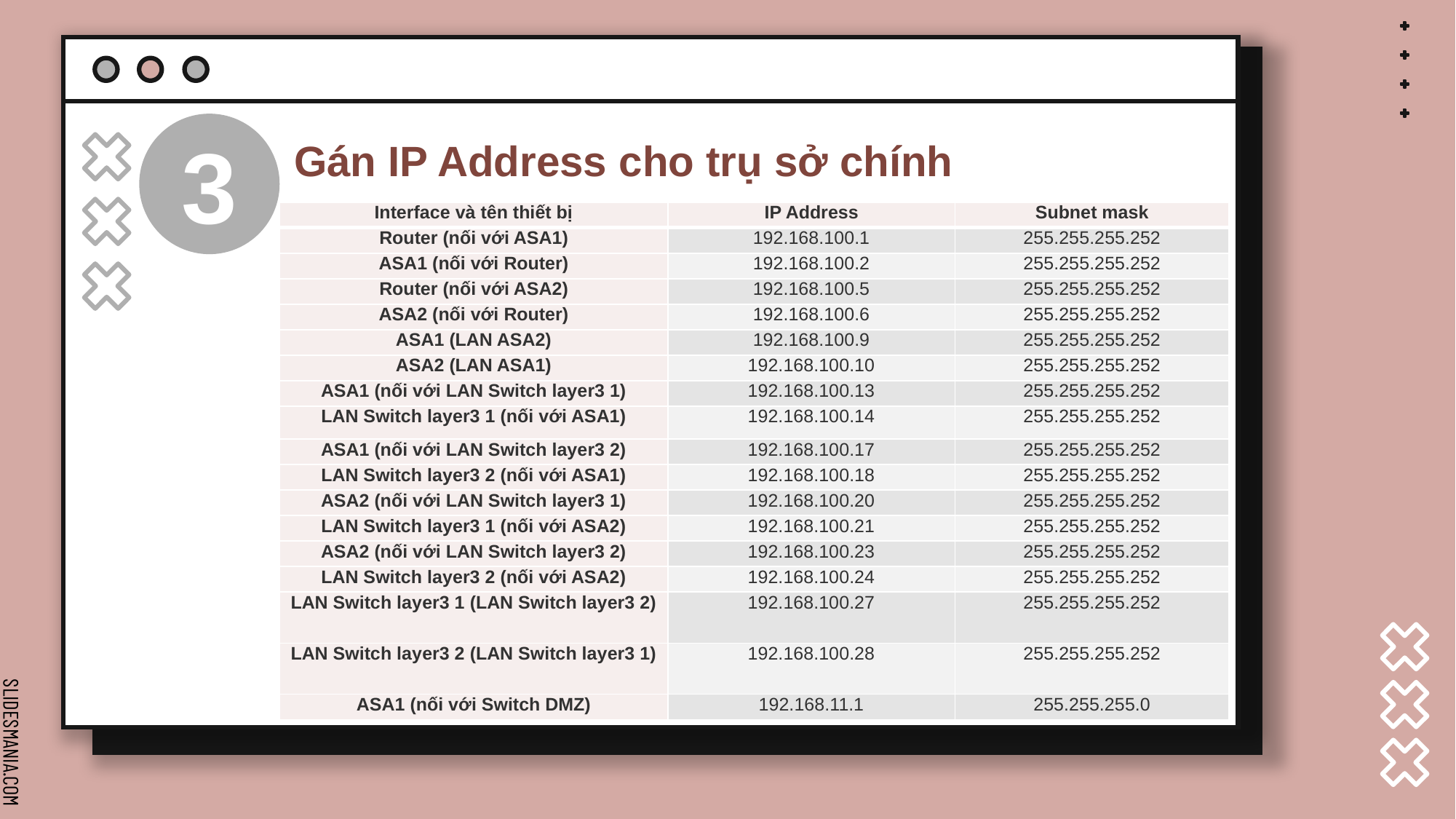

3
Gán IP Address cho trụ sở chính
| Interface và tên thiết bị | IP Address | Subnet mask |
| --- | --- | --- |
| Router (nối với ASA1) | 192.168.100.1 | 255.255.255.252 |
| ASA1 (nối với Router) | 192.168.100.2 | 255.255.255.252 |
| Router (nối với ASA2) | 192.168.100.5 | 255.255.255.252 |
| ASA2 (nối với Router) | 192.168.100.6 | 255.255.255.252 |
| ASA1 (LAN ASA2) | 192.168.100.9 | 255.255.255.252 |
| ASA2 (LAN ASA1) | 192.168.100.10 | 255.255.255.252 |
| ASA1 (nối với LAN Switch layer3 1) | 192.168.100.13 | 255.255.255.252 |
| LAN Switch layer3 1 (nối với ASA1) | 192.168.100.14 | 255.255.255.252 |
| ASA1 (nối với LAN Switch layer3 2) | 192.168.100.17 | 255.255.255.252 |
| LAN Switch layer3 2 (nối với ASA1) | 192.168.100.18 | 255.255.255.252 |
| ASA2 (nối với LAN Switch layer3 1) | 192.168.100.20 | 255.255.255.252 |
| LAN Switch layer3 1 (nối với ASA2) | 192.168.100.21 | 255.255.255.252 |
| ASA2 (nối với LAN Switch layer3 2) | 192.168.100.23 | 255.255.255.252 |
| LAN Switch layer3 2 (nối với ASA2) | 192.168.100.24 | 255.255.255.252 |
| LAN Switch layer3 1 (LAN Switch layer3 2) | 192.168.100.27 | 255.255.255.252 |
| LAN Switch layer3 2 (LAN Switch layer3 1) | 192.168.100.28 | 255.255.255.252 |
| ASA1 (nối với Switch DMZ) | 192.168.11.1 | 255.255.255.0 |